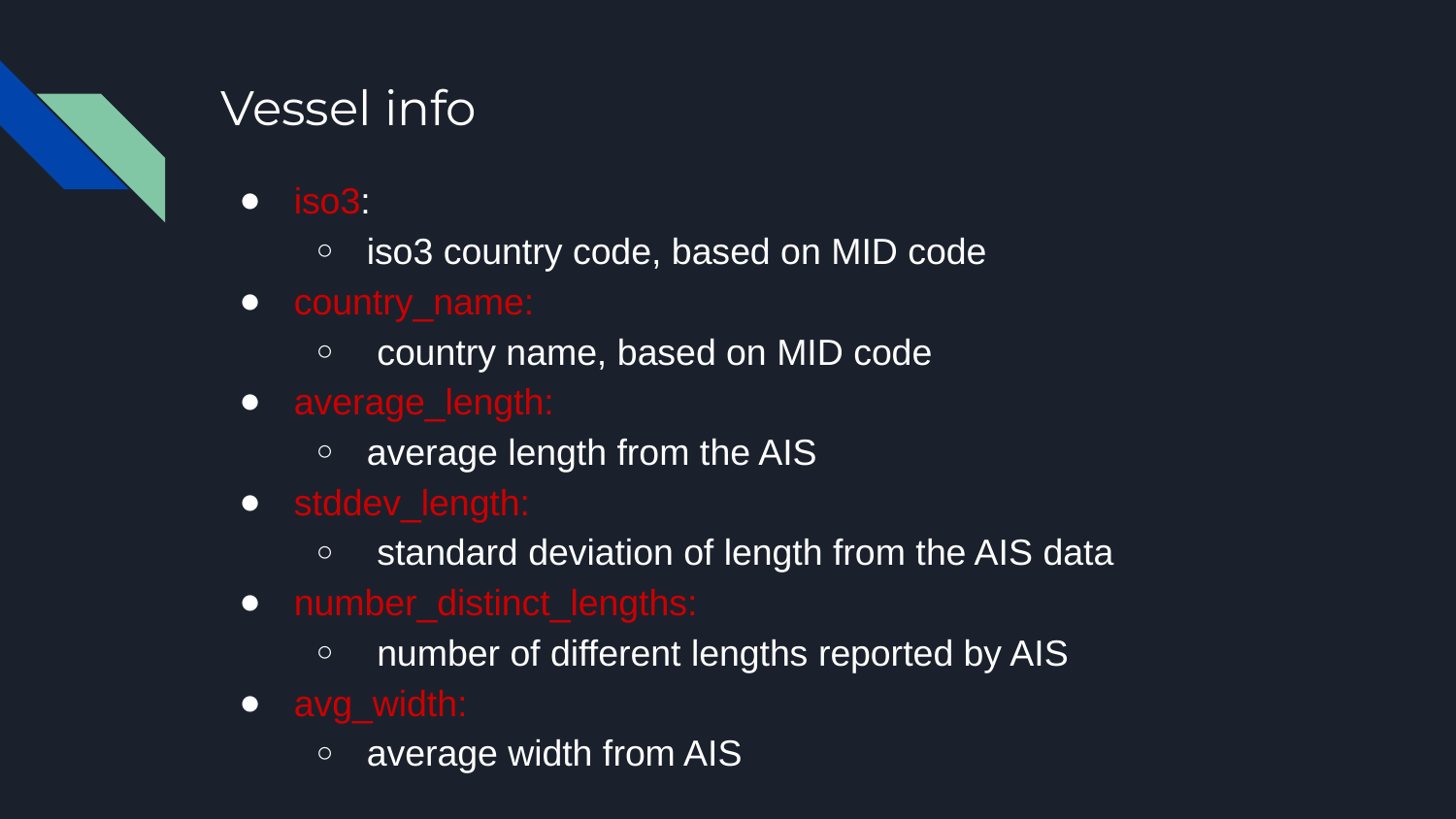

# Vessel info

iso3:
iso3 country code, based on MID code
country_name:
 country name, based on MID code
average_length:
average length from the AIS
stddev_length:
 standard deviation of length from the AIS data
number_distinct_lengths:
 number of different lengths reported by AIS
avg_width:
average width from AIS